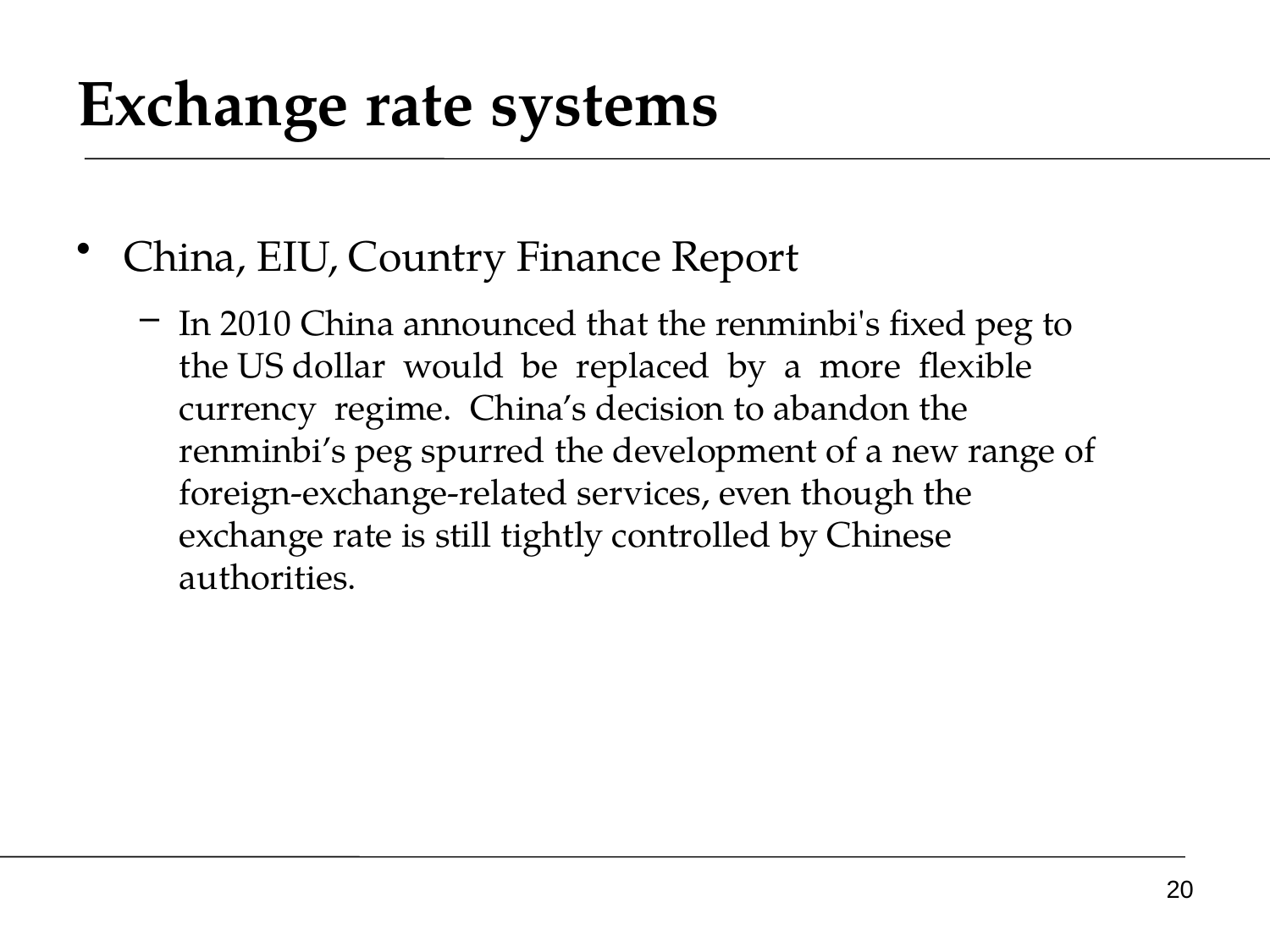

# Exchange rate systems
China, EIU, Country Finance Report
In 2010 China announced that the renminbi's fixed peg to the US dollar  would  be  replaced  by  a  more  flexible  currency  regime.  China’s decision to abandon the renminbi’s peg spurred the development of a new range of foreign-exchange-related services, even though the exchange rate is still tightly controlled by Chinese authorities.
20